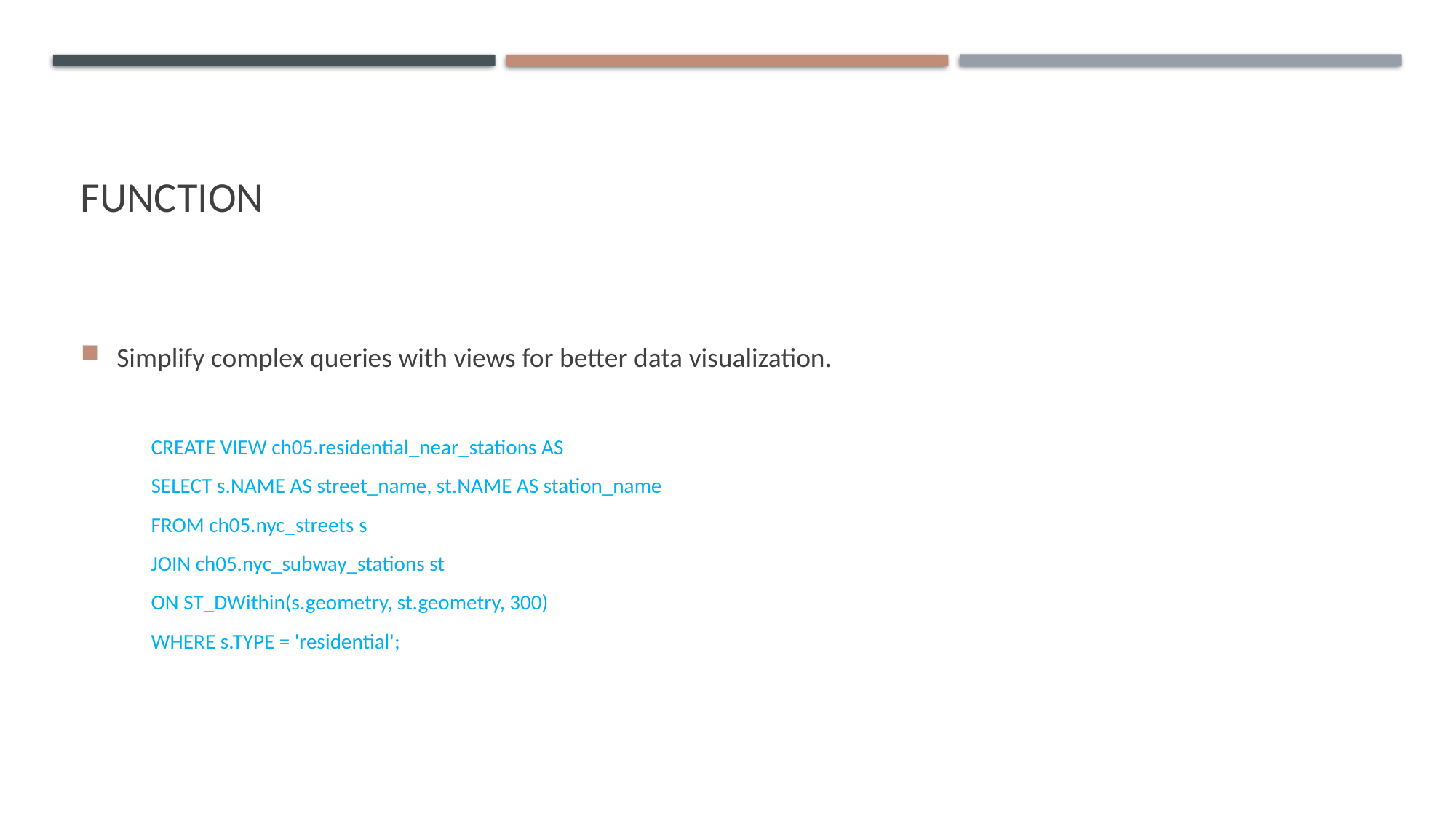

# FUNCTION
Simplify complex queries with views for better data visualization.

CREATE VIEW ch05.residential_near_stations AS
SELECT s.NAME AS street_name, st.NAME AS station_name
FROM ch05.nyc_streets s
JOIN ch05.nyc_subway_stations st
ON ST_DWithin(s.geometry, st.geometry, 300)
WHERE s.TYPE = 'residential';